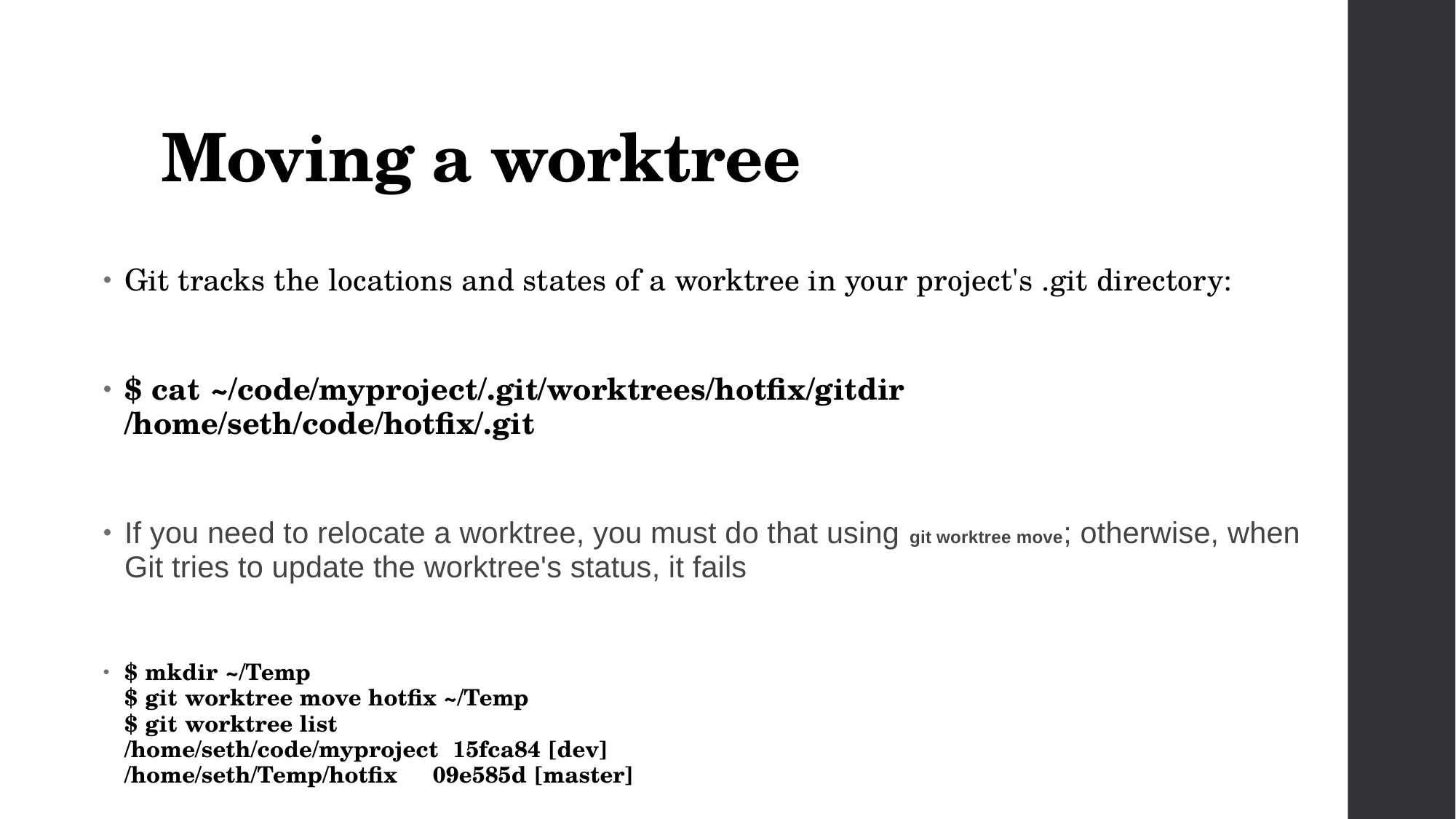

# Moving a worktree
Git tracks the locations and states of a worktree in your project's .git directory:

$ cat ~/code/myproject/.git/worktrees/hotfix/gitdir
/home/seth/code/hotfix/.git

If you need to relocate a worktree, you must do that using git worktree move; otherwise, when Git tries to update the worktree's status, it fails

$ mkdir ~/Temp
$ git worktree move hotfix ~/Temp
$ git worktree list
/home/seth/code/myproject  15fca84 [dev]
/home/seth/Temp/hotfix     09e585d [master]